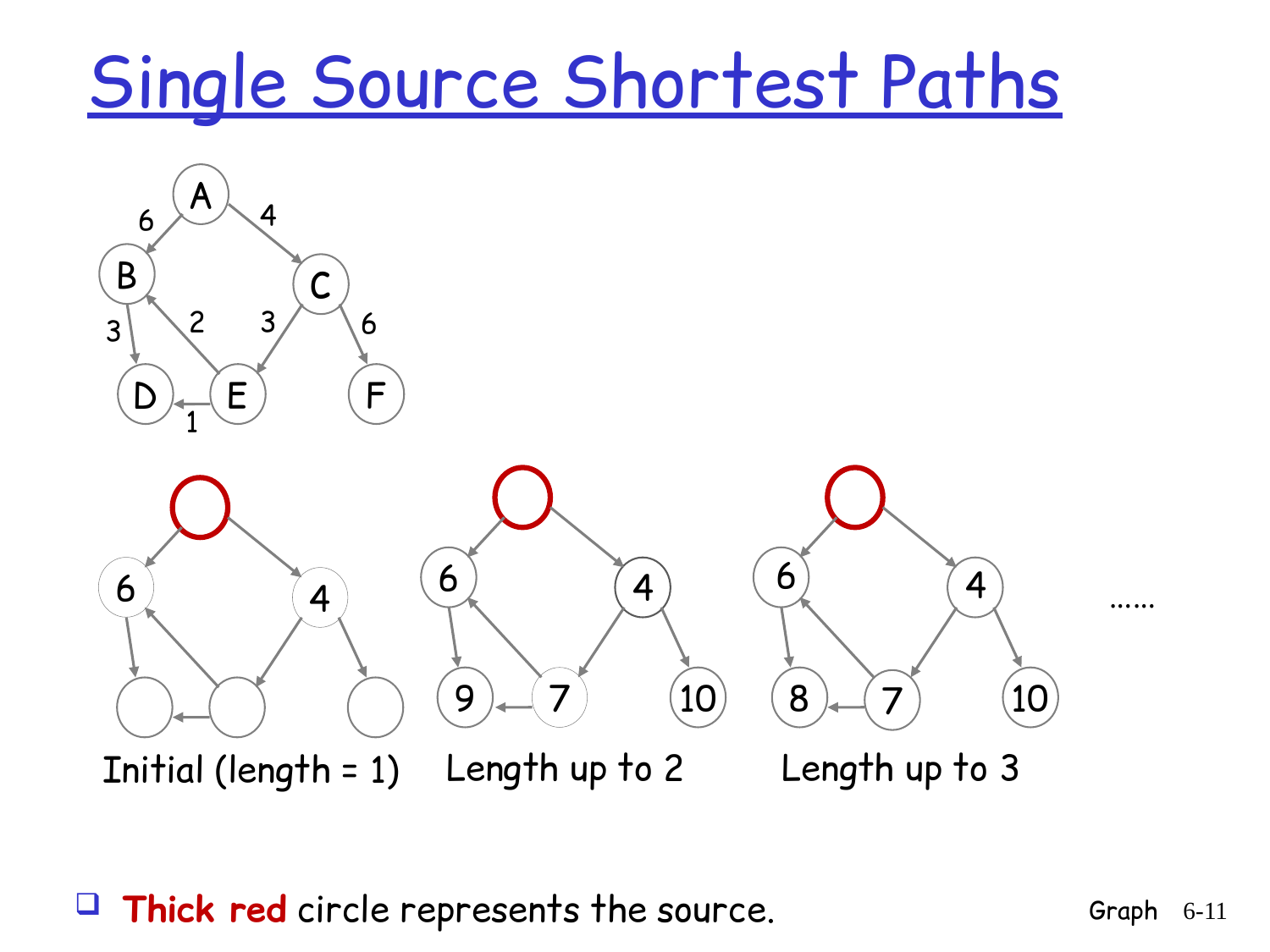

Single Source Shortest Paths
A
4
6

B
C

2
3

6
3
D
E
F

1

6

4

7
10
9

6

4

8
10
7

6
4

……
Length up to 2
Length up to 3
Initial (length = 1)
Thick red circle represents the source.
Graph
6-11